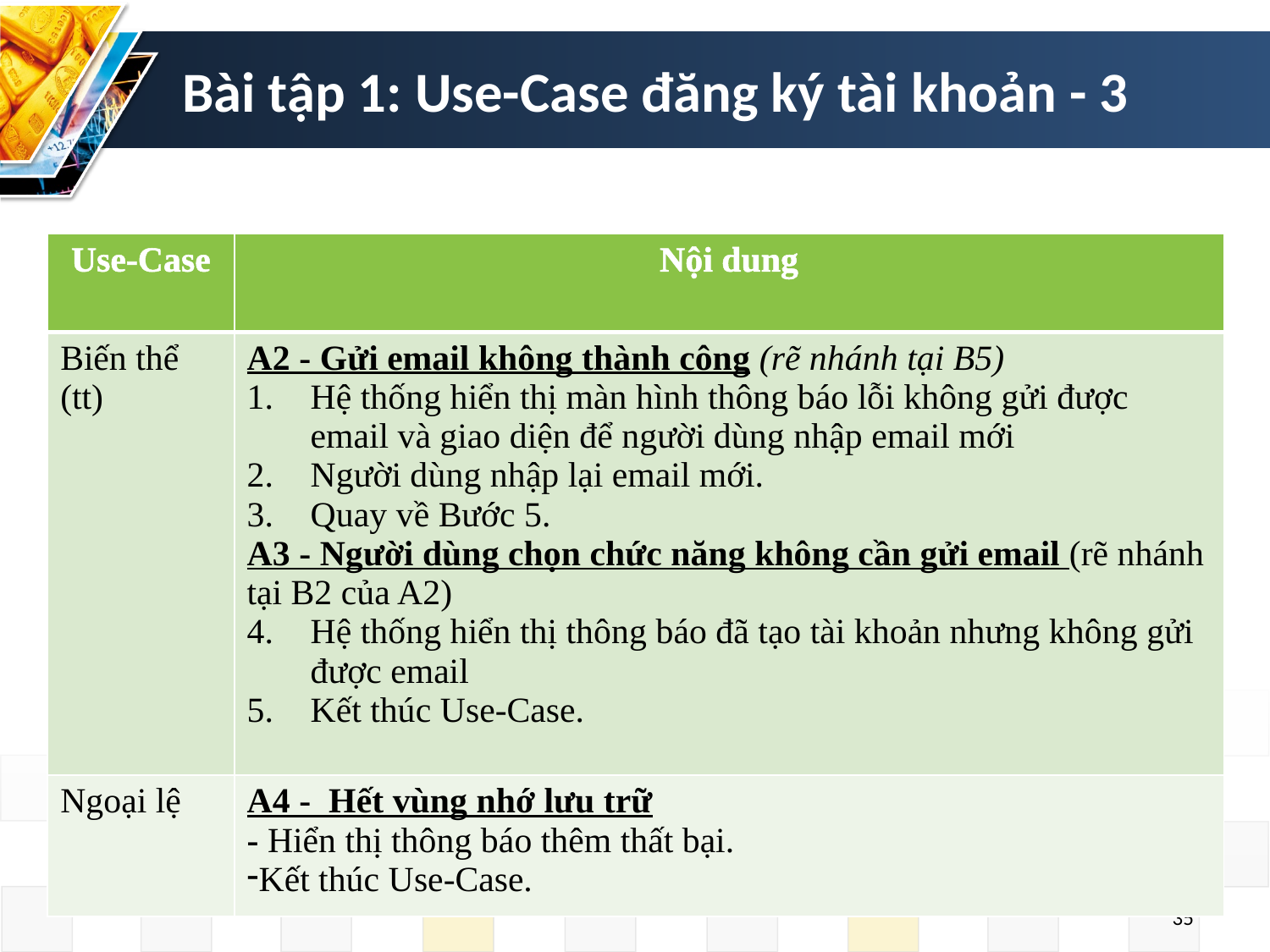

# Bài tập 1: Use-Case đăng ký tài khoản - 3
| Use-Case | Nội dung |
| --- | --- |
| Biến thể (tt) | A2 - Gửi email không thành công (rẽ nhánh tại B5) Hệ thống hiển thị màn hình thông báo lỗi không gửi được email và giao diện để người dùng nhập email mới Người dùng nhập lại email mới. Quay về Bước 5. A3 - Người dùng chọn chức năng không cần gửi email (rẽ nhánh tại B2 của A2) Hệ thống hiển thị thông báo đã tạo tài khoản nhưng không gửi được email Kết thúc Use-Case. |
| Ngoại lệ | A4 - Hết vùng nhớ lưu trữ - Hiển thị thông báo thêm thất bại. Kết thúc Use-Case. |
35